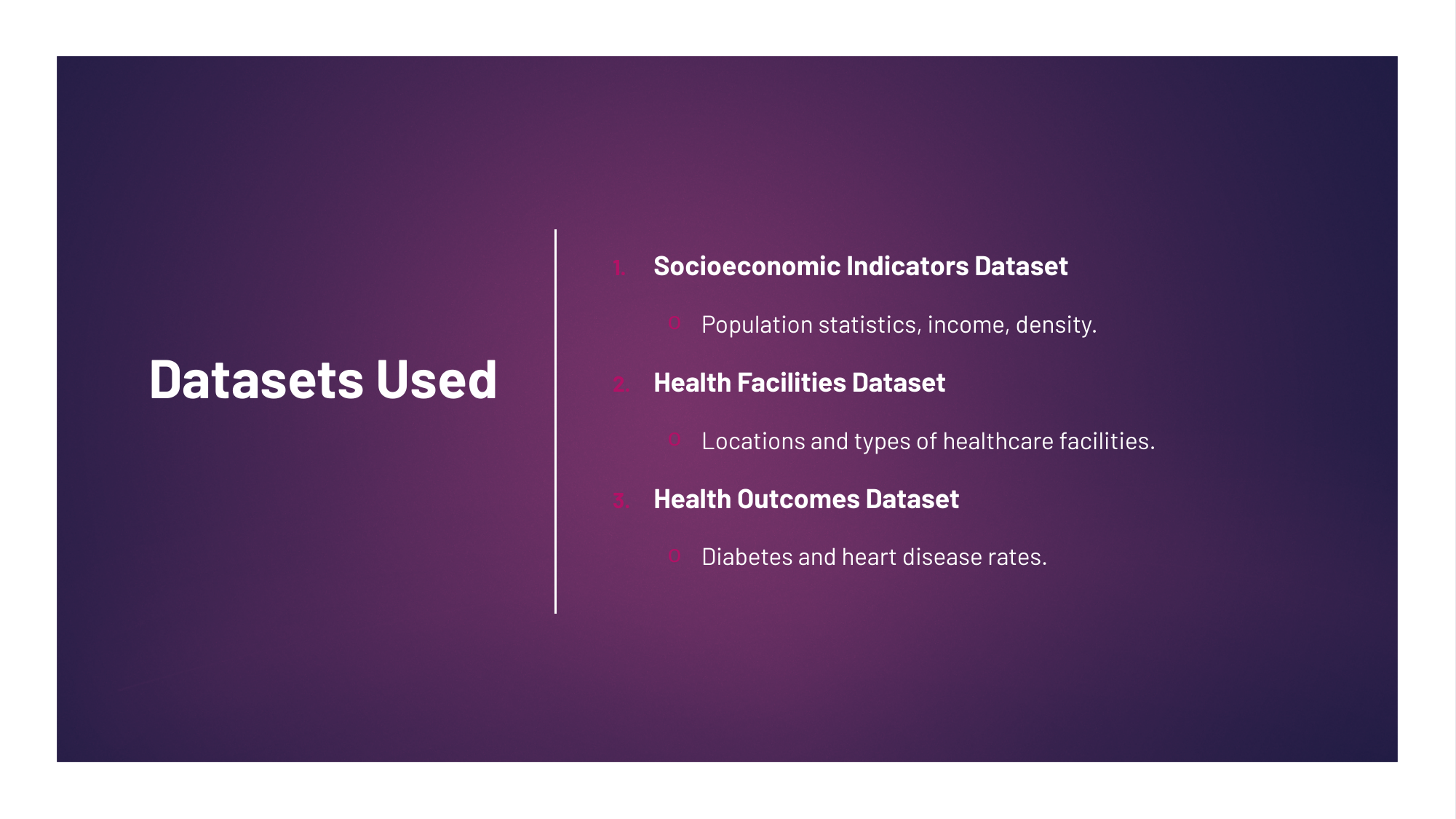

# Datasets Used
Socioeconomic Indicators Dataset
Population statistics, income, density.
Health Facilities Dataset
Locations and types of healthcare facilities.
Health Outcomes Dataset
Diabetes and heart disease rates.